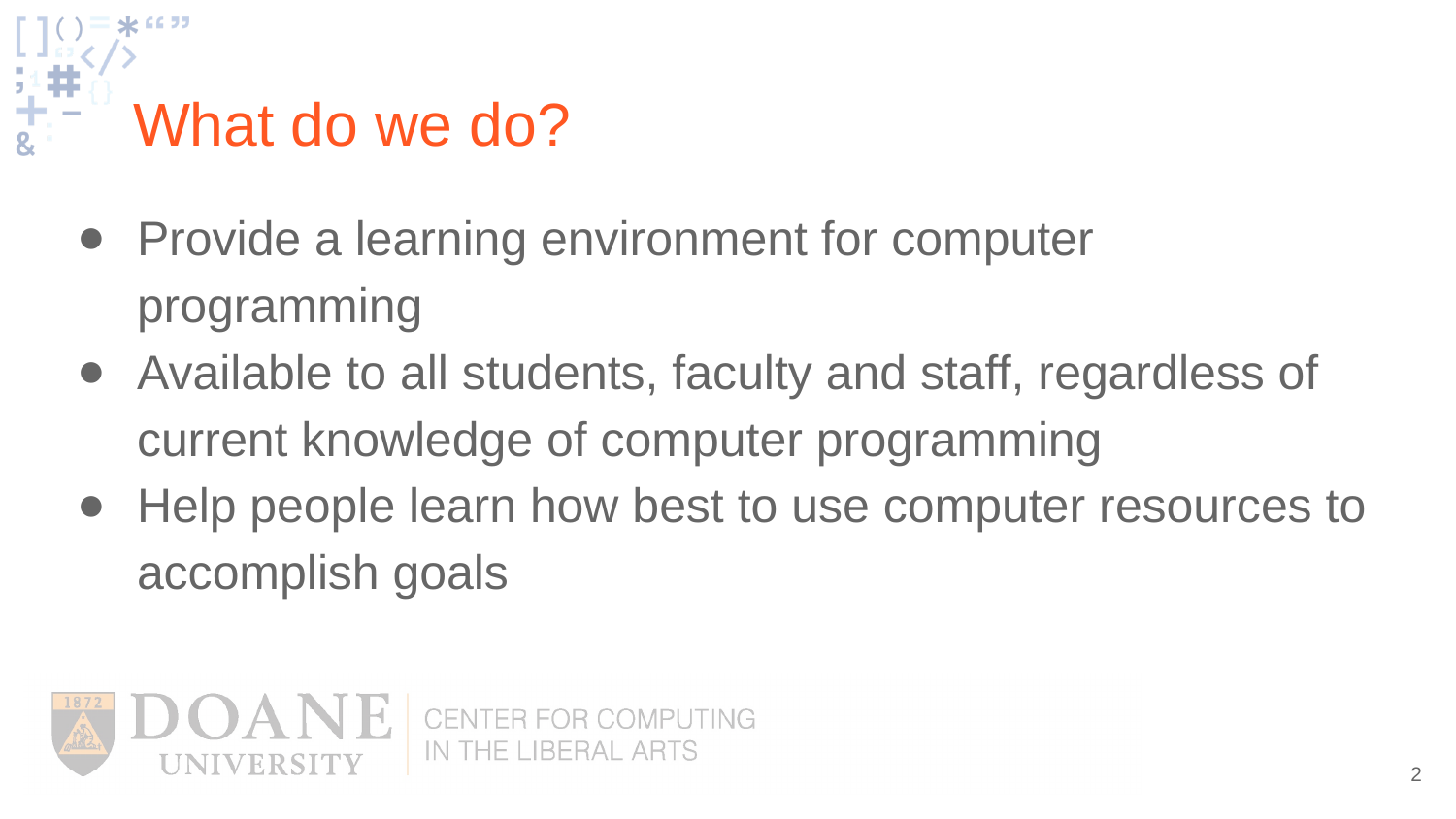

# What do we do?
Provide a learning environment for computer programming
Available to all students, faculty and staff, regardless of current knowledge of computer programming
Help people learn how best to use computer resources to accomplish goals
2